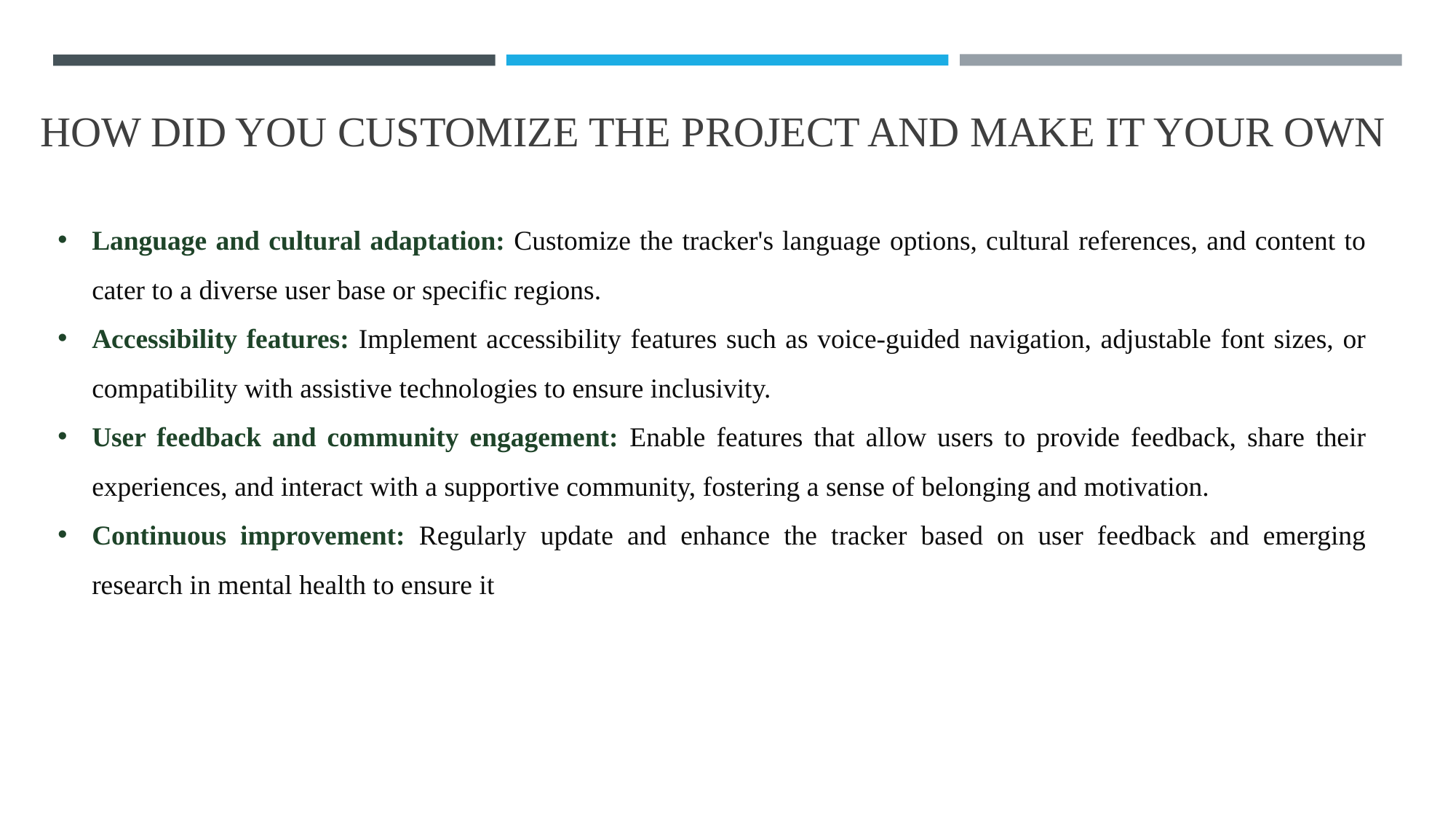

# HOW DID YOU CUSTOMIZE THE PROJECT AND MAKE IT YOUR OWN
Language and cultural adaptation: Customize the tracker's language options, cultural references, and content to cater to a diverse user base or specific regions.
Accessibility features: Implement accessibility features such as voice-guided navigation, adjustable font sizes, or compatibility with assistive technologies to ensure inclusivity.
User feedback and community engagement: Enable features that allow users to provide feedback, share their experiences, and interact with a supportive community, fostering a sense of belonging and motivation.
Continuous improvement: Regularly update and enhance the tracker based on user feedback and emerging research in mental health to ensure it